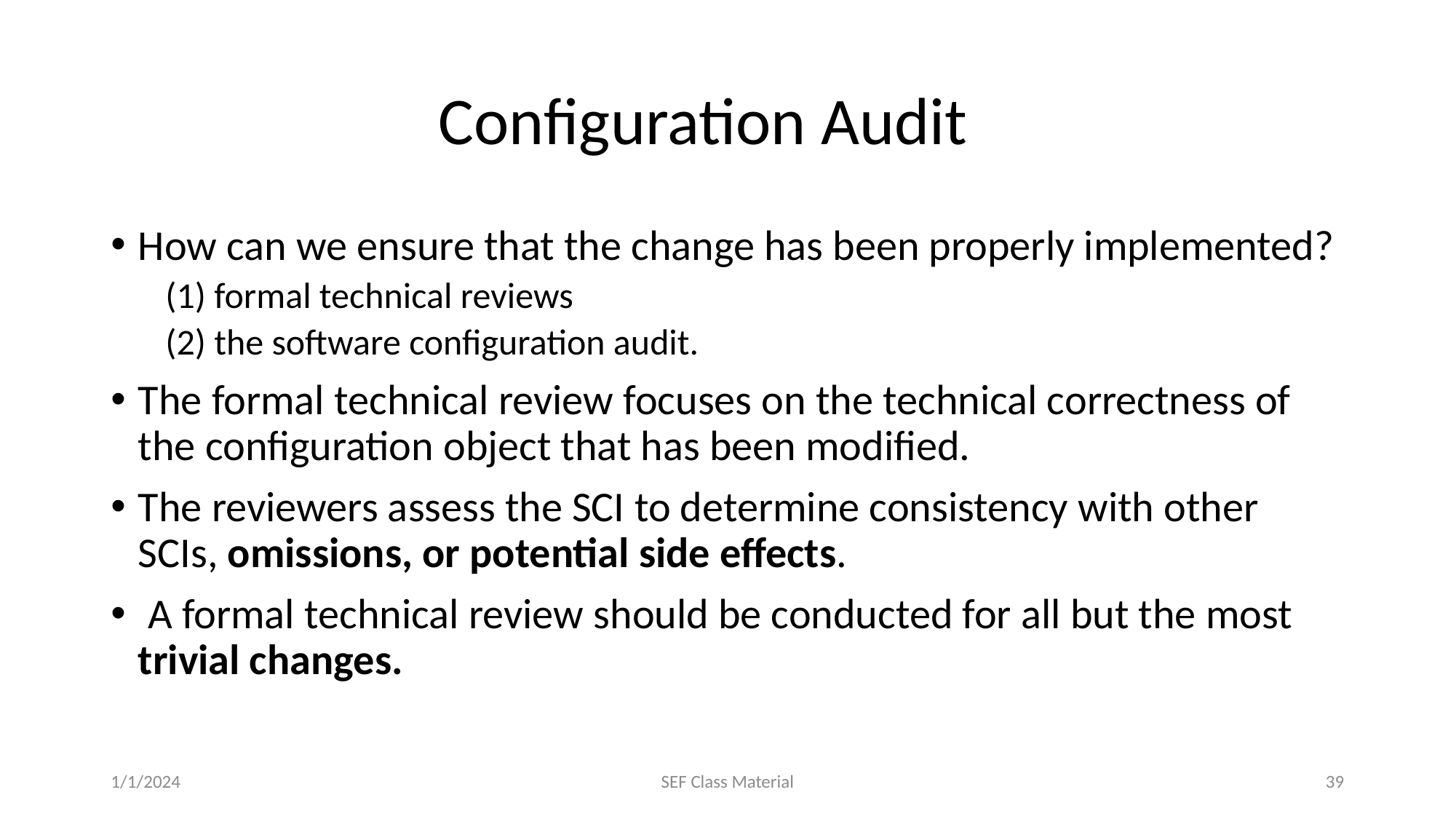

# Configuration Audit
How can we ensure that the change has been properly implemented?
(1) formal technical reviews
(2) the software configuration audit.
The formal technical review focuses on the technical correctness of the configuration object that has been modified.
The reviewers assess the SCI to determine consistency with other SCIs, omissions, or potential side effects.
 A formal technical review should be conducted for all but the most trivial changes.
1/1/2024
SEF Class Material
39